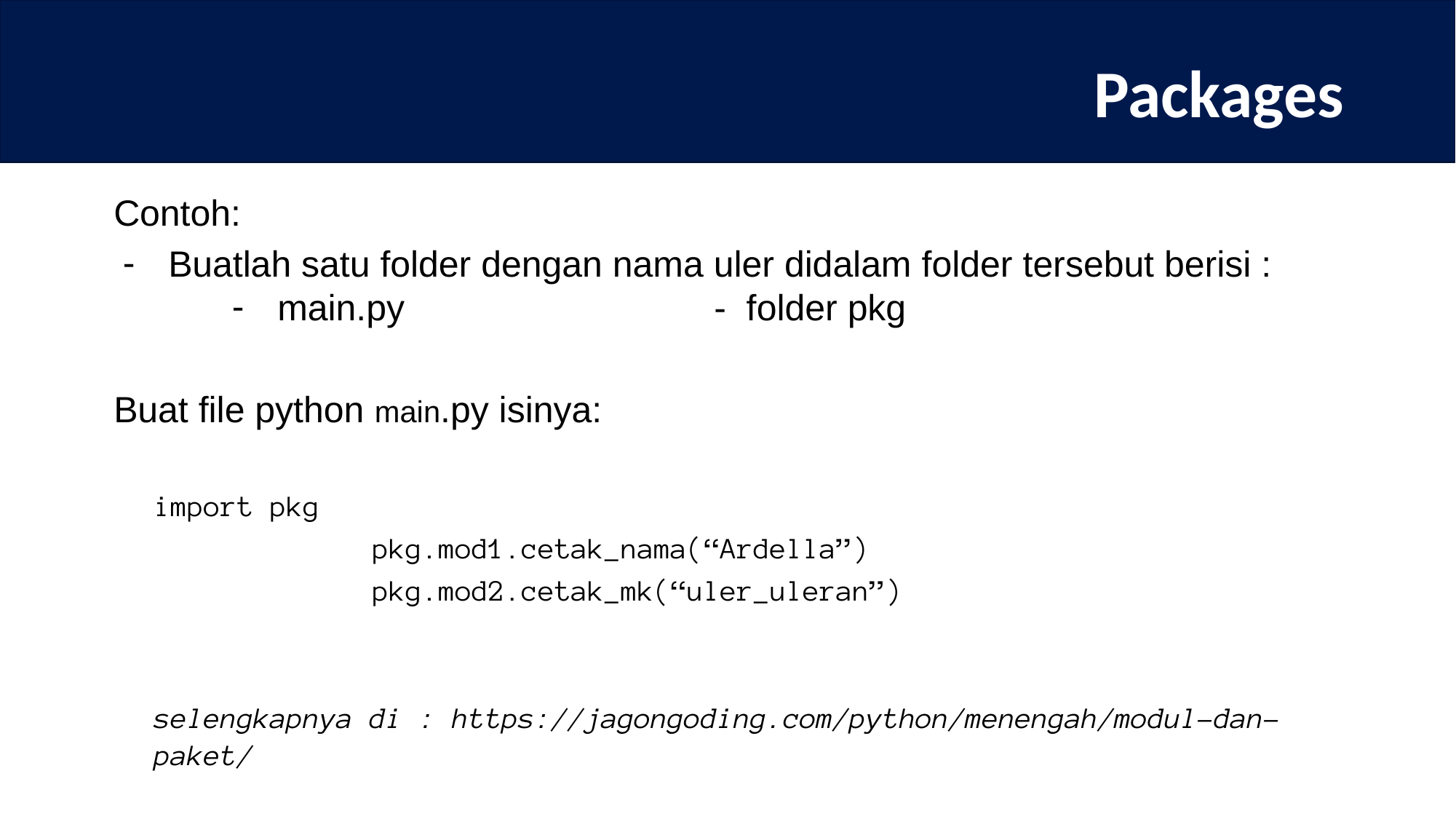

# Packages
Contoh:
Buatlah satu folder dengan nama uler didalam folder tersebut berisi :
main.py			-  folder pkg

Buat file python main.py isinya:

import pkg
		pkg.mod1.cetak_nama(“Ardella”)
		pkg.mod2.cetak_mk(“uler_uleran”)

selengkapnya di : https://jagongoding.com/python/menengah/modul-dan-paket/